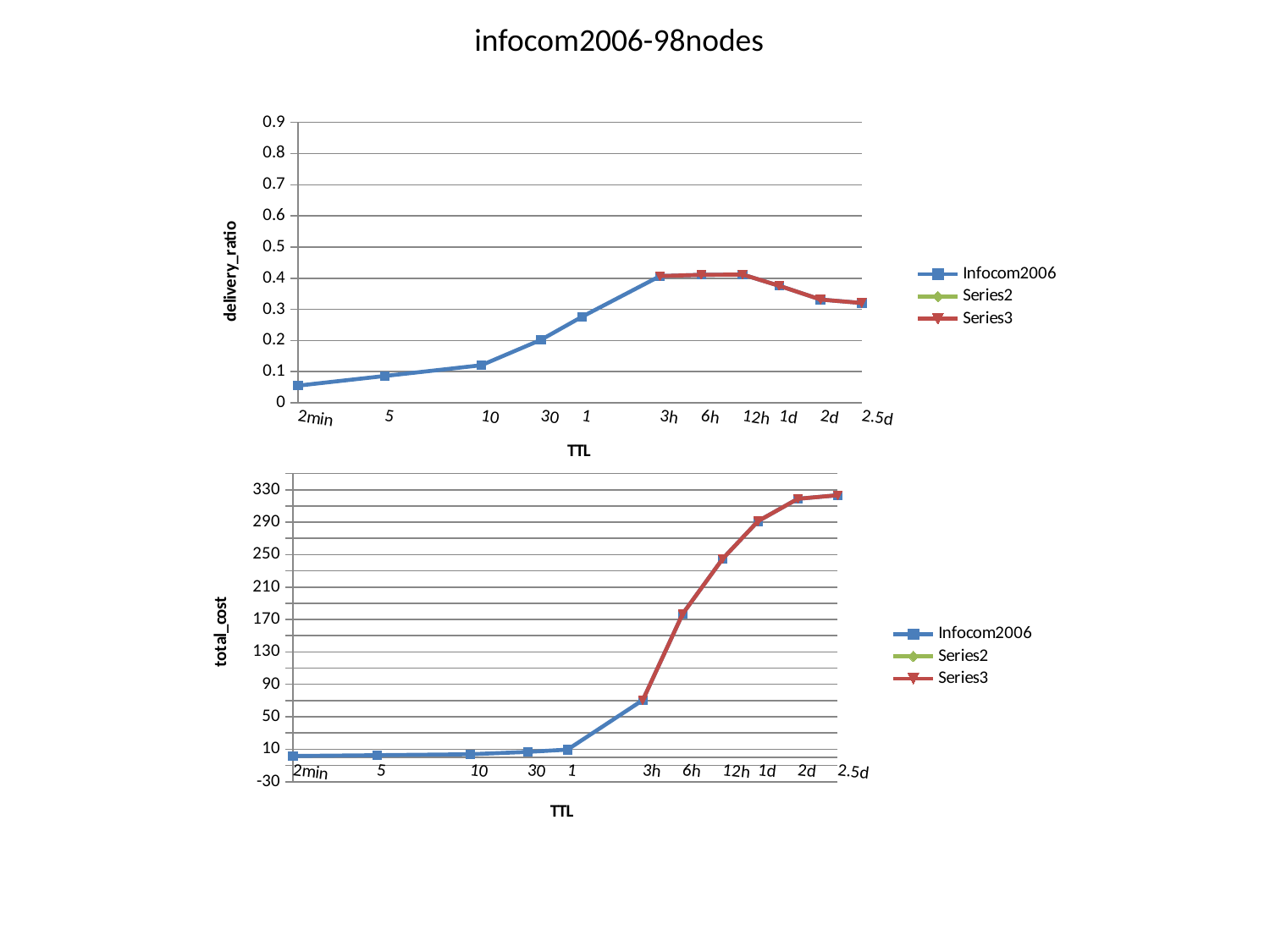

infocom2006-98nodes

### Chart

| Category | Infocom2006 |  |  |
|---|---|---|---|
| 2min | 0.0551 | None | None |
|  | None | None | None |
|  | None | None | None |
|  | None | None | None |
|  | None | None | None |
|  | None | None | None |
|  | None | None | None |
|  | None | None | None |
|  | None | None | None |
|  | None | None | None |
|  | None | None | None |
|  | None | None | None |
|  | None | None | None |
|  | None | None | None |
|  | None | None | None |
|  | None | None | None |
|  | None | None | None |
|  | None | None | None |
|  | None | None | None |
| 5 | 0.0862 | None | None |
|  | None | None | None |
|  | None | None | None |
|  | None | None | None |
|  | None | None | None |
|  | None | None | None |
|  | None | None | None |
|  | None | None | None |
|  | None | None | None |
|  | None | None | None |
|  | None | None | None |
|  | None | None | None |
|  | None | None | None |
|  | None | None | None |
|  | None | None | None |
|  | None | None | None |
|  | None | None | None |
|  | None | None | None |
|  | None | None | None |
|  | None | None | None |
|  | None | None | None |
| 10 | 0.1205 | None | None |
|  | None | None | None |
|  | None | None | None |
|  | None | None | None |
|  | None | None | None |
|  | None | None | None |
|  | None | None | None |
|  | None | None | None |
|  | None | None | None |
|  | None | None | None |
|  | None | None | None |
|  | None | None | None |
|  | None | None | None |
| 30 | 0.202 | None | None |
|  | None | None | None |
|  | None | None | None |
|  | None | None | None |
|  | None | None | None |
|  | None | None | None |
|  | None | None | None |
|  | None | None | None |
|  | None | None | None |
| 1 | 0.2763 | None | None |
|  | None | None | None |
|  | None | None | None |
|  | None | None | None |
|  | None | None | None |
|  | None | None | None |
|  | None | None | None |
|  | None | None | None |
|  | None | None | None |
|  | None | None | None |
|  | None | None | None |
|  | None | None | None |
|  | None | None | None |
|  | None | None | None |
|  | None | None | None |
|  | None | None | None |
|  | None | None | None |
| 3h | 0.4068 | None | 0.4068 |
|  | None | None | None |
|  | None | None | None |
|  | None | None | None |
|  | None | None | None |
|  | None | None | None |
|  | None | None | None |
|  | None | None | None |
|  | None | None | None |
| 6h | 0.4107 | None | 0.4107 |
|  | None | None | None |
|  | None | None | None |
|  | None | None | None |
|  | None | None | None |
|  | None | None | None |
|  | None | None | None |
|  | None | None | None |
|  | None | None | None |
| 12h | 0.4119 | None | 0.4119 |
|  | None | None | None |
|  | None | None | None |
|  | None | None | None |
|  | None | None | None |
|  | None | None | None |
|  | None | None | None |
|  | None | None | None |
| 1d | 0.3756 | None | 0.3756 |
|  | None | None | None |
|  | None | None | None |
|  | None | None | None |
|  | None | None | None |
|  | None | None | None |
|  | None | None | None |
|  | None | None | None |
|  | None | None | None |
| 2d | 0.3313 | None | 0.3313 |
|  | None | None | None |
|  | None | None | None |
|  | None | None | None |
|  | None | None | None |
|  | None | None | None |
|  | None | None | None |
|  | None | None | None |
|  | None | None | None |
| 2.5d | 0.3203 | None | 0.3203 |

### Chart

| Category | Infocom2006 |  |  |
|---|---|---|---|
|  | 1.6343 | None | None |
|  | None | None | None |
|  | None | None | None |
|  | None | None | None |
|  | None | None | None |
|  | None | None | None |
|  | None | None | None |
|  | None | None | None |
|  | None | None | None |
|  | None | None | None |
|  | None | None | None |
|  | None | None | None |
|  | None | None | None |
|  | None | None | None |
|  | None | None | None |
|  | None | None | None |
|  | None | None | None |
|  | None | None | None |
|  | None | None | None |
|  | 2.6226 | None | None |
|  | None | None | None |
|  | None | None | None |
|  | None | None | None |
|  | None | None | None |
|  | None | None | None |
|  | None | None | None |
|  | None | None | None |
|  | None | None | None |
|  | None | None | None |
|  | None | None | None |
|  | None | None | None |
|  | None | None | None |
|  | None | None | None |
|  | None | None | None |
|  | None | None | None |
|  | None | None | None |
|  | None | None | None |
|  | None | None | None |
|  | None | None | None |
|  | None | None | None |
|  | 3.8219 | None | None |
|  | None | None | None |
|  | None | None | None |
|  | None | None | None |
|  | None | None | None |
|  | None | None | None |
|  | None | None | None |
|  | None | None | None |
|  | None | None | None |
|  | None | None | None |
|  | None | None | None |
|  | None | None | None |
|  | None | None | None |
|  | 6.6641 | None | None |
|  | None | None | None |
|  | None | None | None |
|  | None | None | None |
|  | None | None | None |
|  | None | None | None |
|  | None | None | None |
|  | None | None | None |
|  | None | None | None |
|  | 9.5402 | None | None |
|  | None | None | None |
|  | None | None | None |
|  | None | None | None |
|  | None | None | None |
|  | None | None | None |
|  | None | None | None |
|  | None | None | None |
|  | None | None | None |
|  | None | None | None |
|  | None | None | None |
|  | None | None | None |
|  | None | None | None |
|  | None | None | None |
|  | None | None | None |
|  | None | None | None |
|  | None | None | None |
|  | 70.5653 | None | 70.5653 |
|  | None | None | None |
|  | None | None | None |
|  | None | None | None |
|  | None | None | None |
|  | None | None | None |
|  | None | None | None |
|  | None | None | None |
|  | None | None | None |
|  | 176.9738 | None | 176.9738 |
|  | None | None | None |
|  | None | None | None |
|  | None | None | None |
|  | None | None | None |
|  | None | None | None |
|  | None | None | None |
|  | None | None | None |
|  | None | None | None |
|  | 244.714 | None | 244.714 |
|  | None | None | None |
|  | None | None | None |
|  | None | None | None |
|  | None | None | None |
|  | None | None | None |
|  | None | None | None |
|  | None | None | None |
|  | 291.2188 | None | 291.2188 |
|  | None | None | None |
|  | None | None | None |
|  | None | None | None |
|  | None | None | None |
|  | None | None | None |
|  | None | None | None |
|  | None | None | None |
|  | None | None | None |
|  | 318.8264 | None | 318.8264 |
|  | None | None | None |
|  | None | None | None |
|  | None | None | None |
|  | None | None | None |
|  | None | None | None |
|  | None | None | None |
|  | None | None | None |
|  | None | None | None |
|  | 323.1965 | None | 323.1965 |